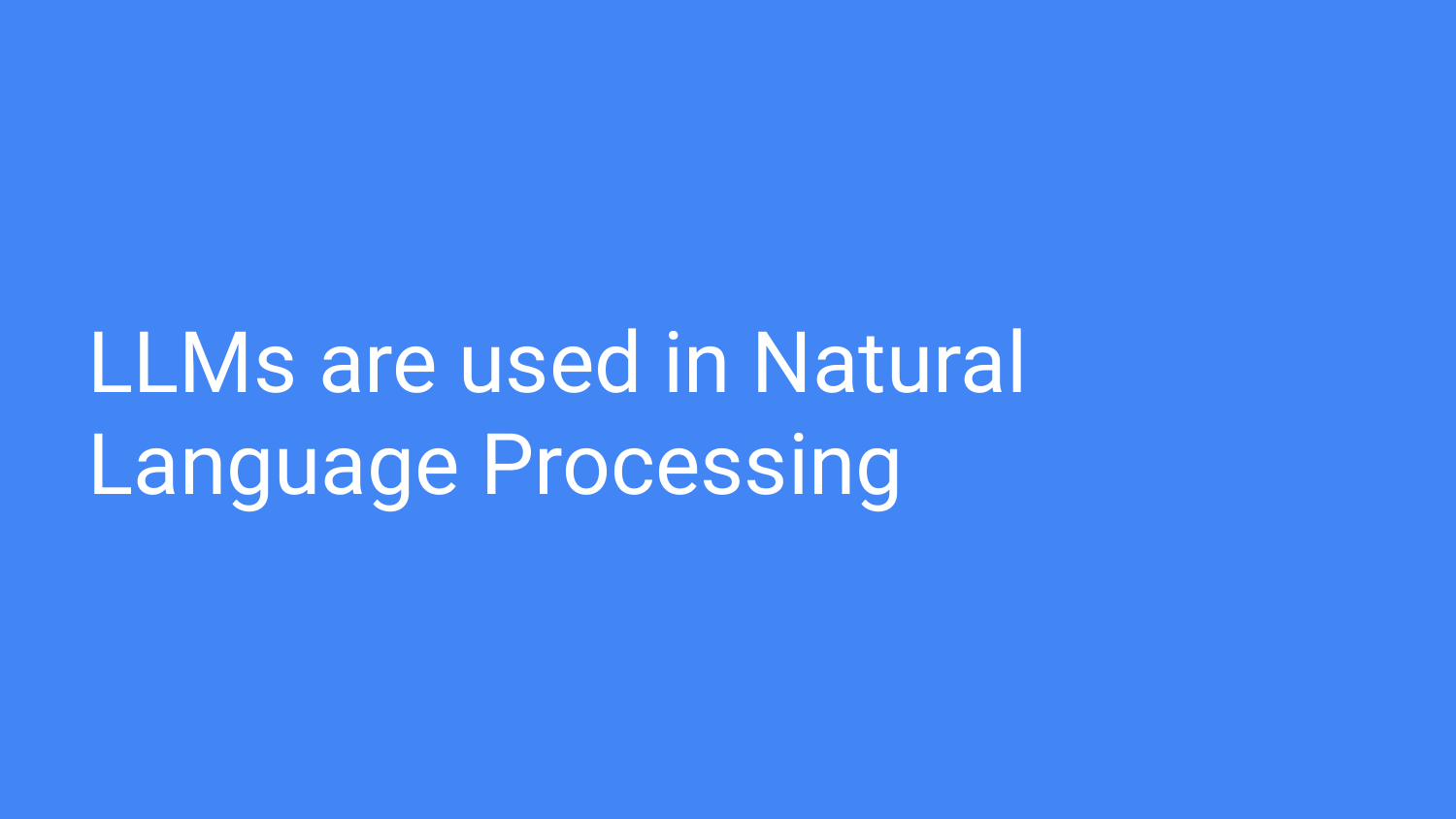

# LLMs are used in Natural Language Processing